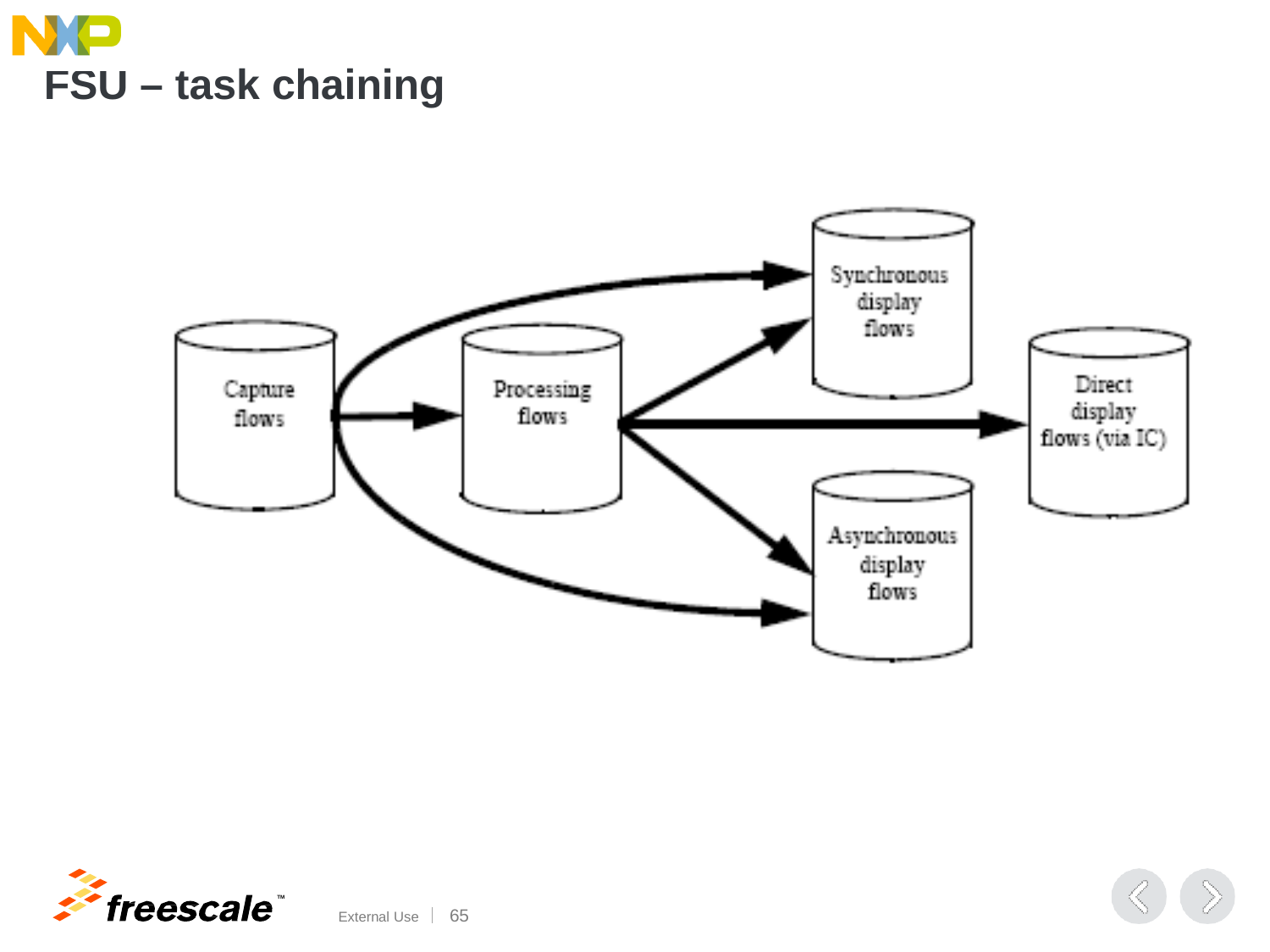

# FSU – task chaining

65
TM
External Use	65